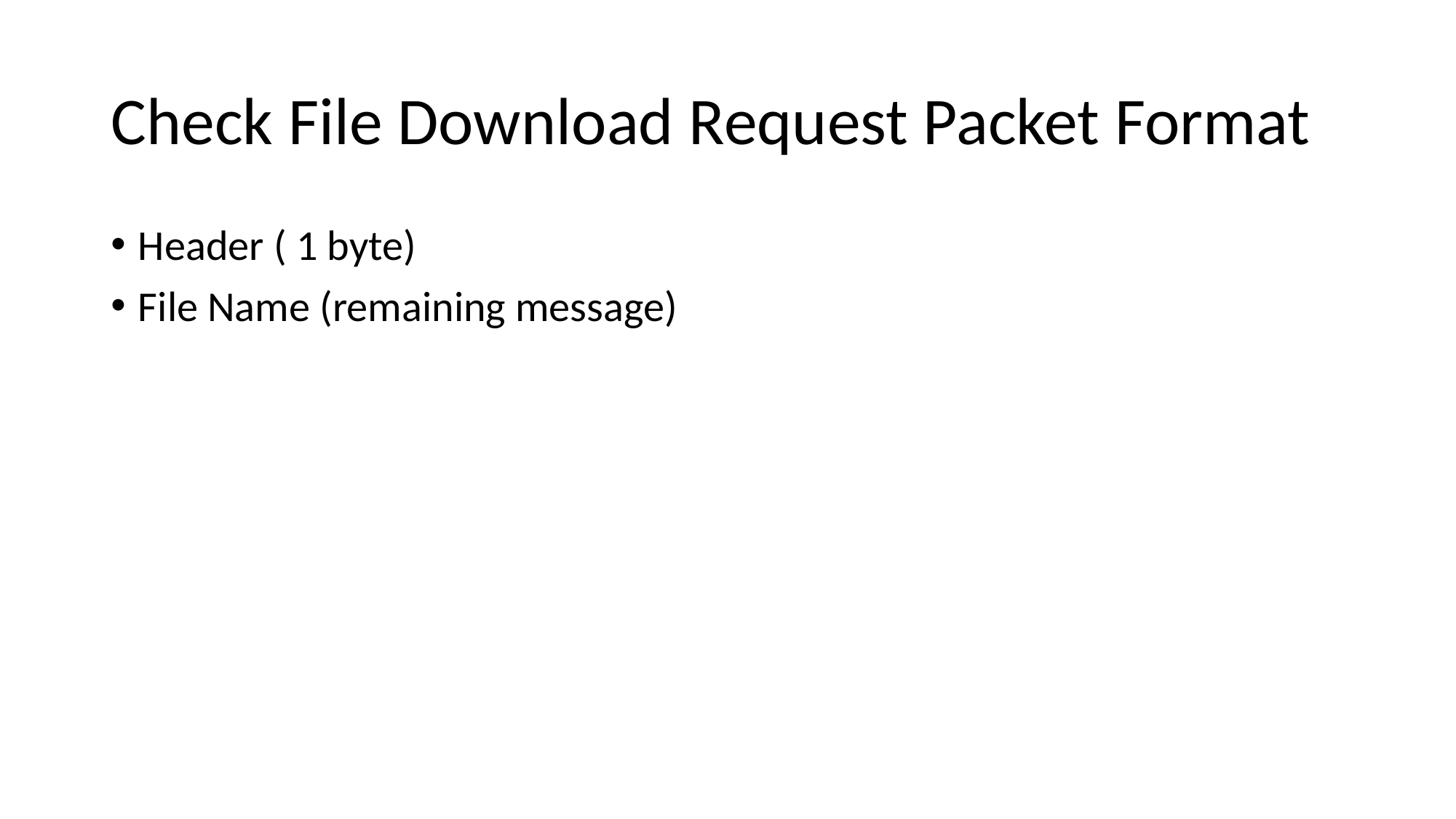

# Check File Download Request Packet Format
Header ( 1 byte)
File Name (remaining message)